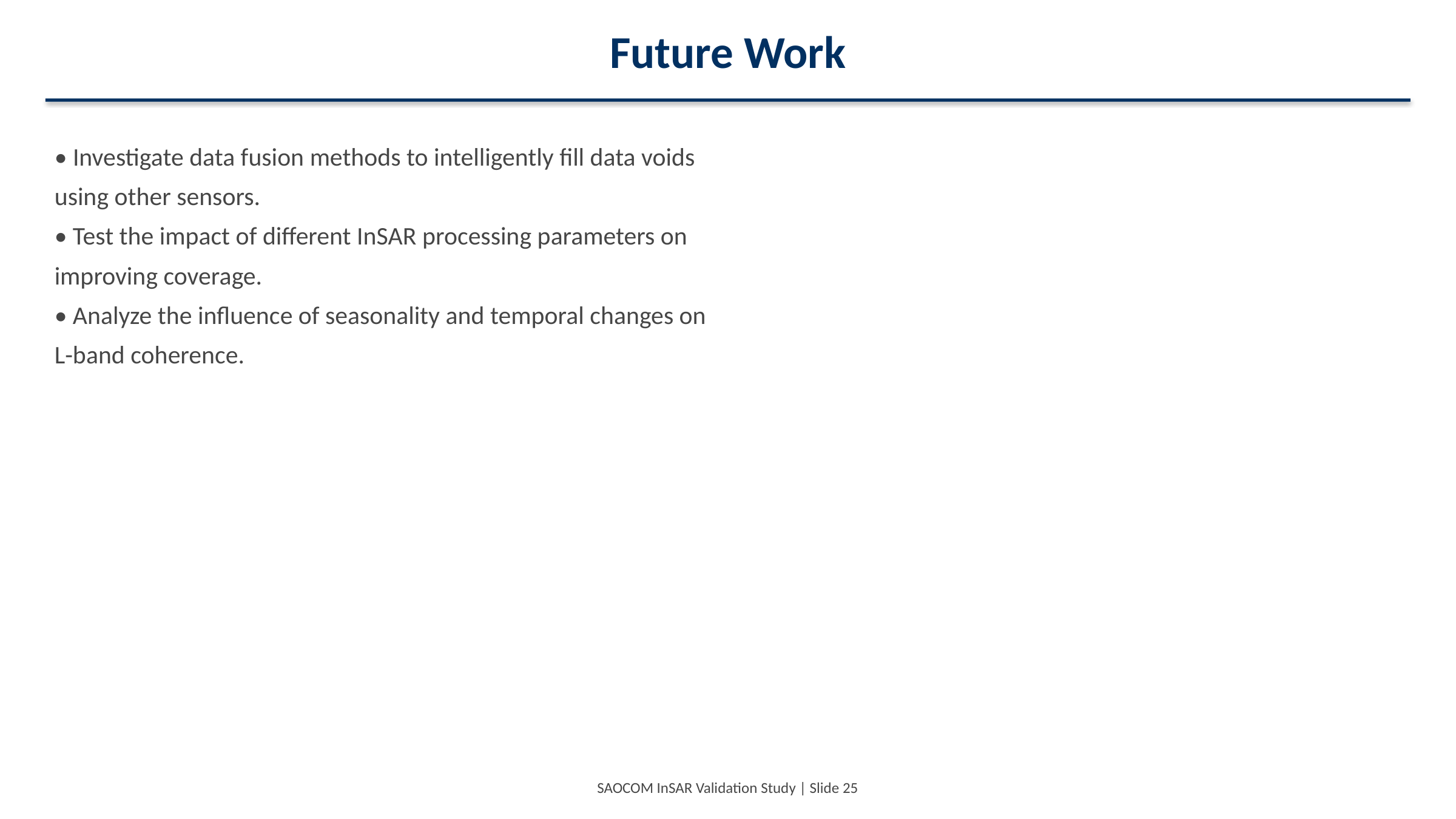

Future Work

• Investigate data fusion methods to intelligently fill data voids using other sensors.
• Test the impact of different InSAR processing parameters on improving coverage.
• Analyze the influence of seasonality and temporal changes on L-band coherence.
SAOCOM InSAR Validation Study | Slide 25